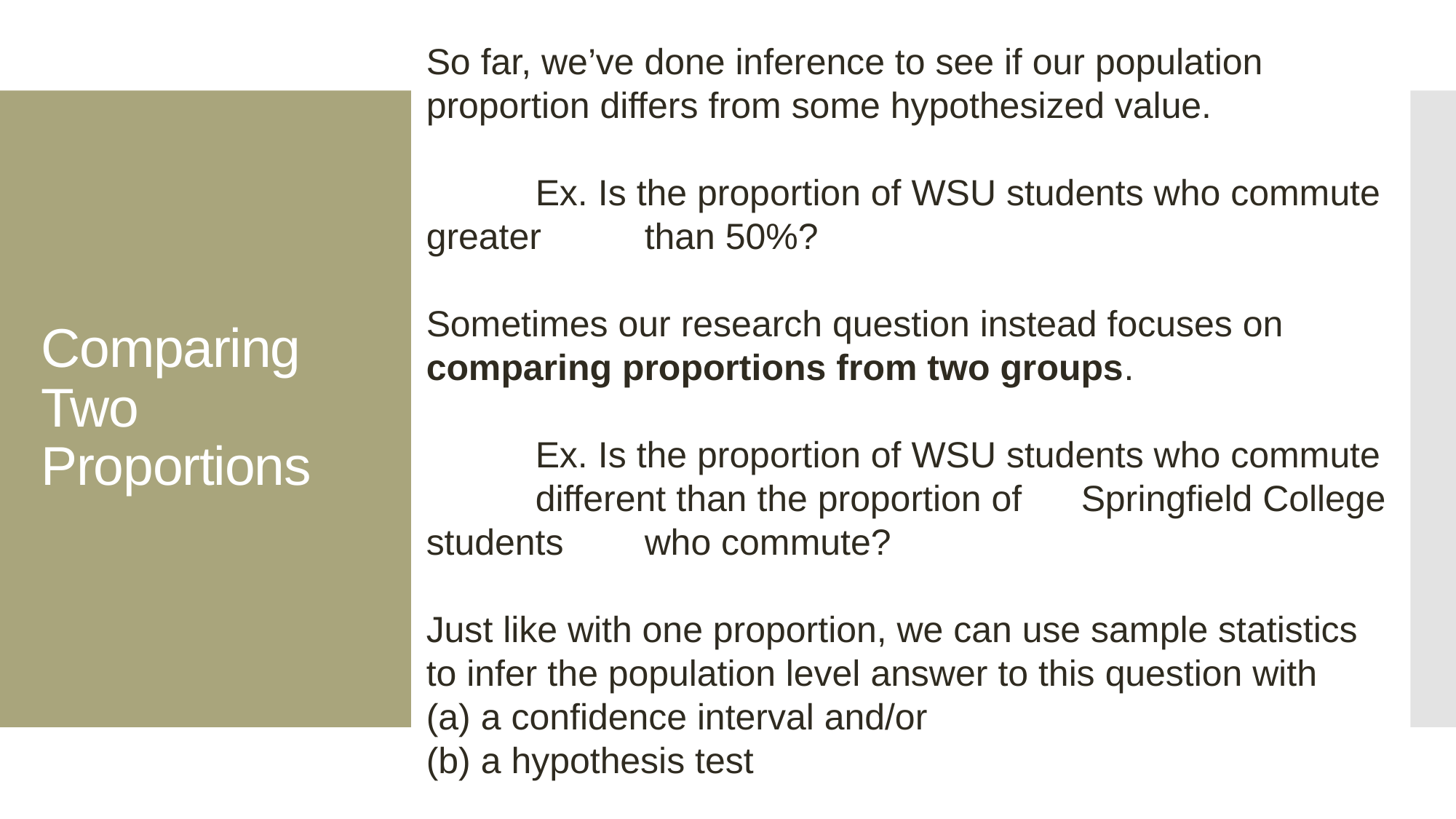

So far, we’ve done inference to see if our population proportion differs from some hypothesized value.

	Ex. Is the proportion of WSU students who commute greater 	than 50%?

Sometimes our research question instead focuses on comparing proportions from two groups.

	Ex. Is the proportion of WSU students who commute 	different than the proportion of 	Springfield College students 	who commute?

Just like with one proportion, we can use sample statistics to infer the population level answer to this question with
(a) a confidence interval and/or
(b) a hypothesis test
# Comparing Two Proportions